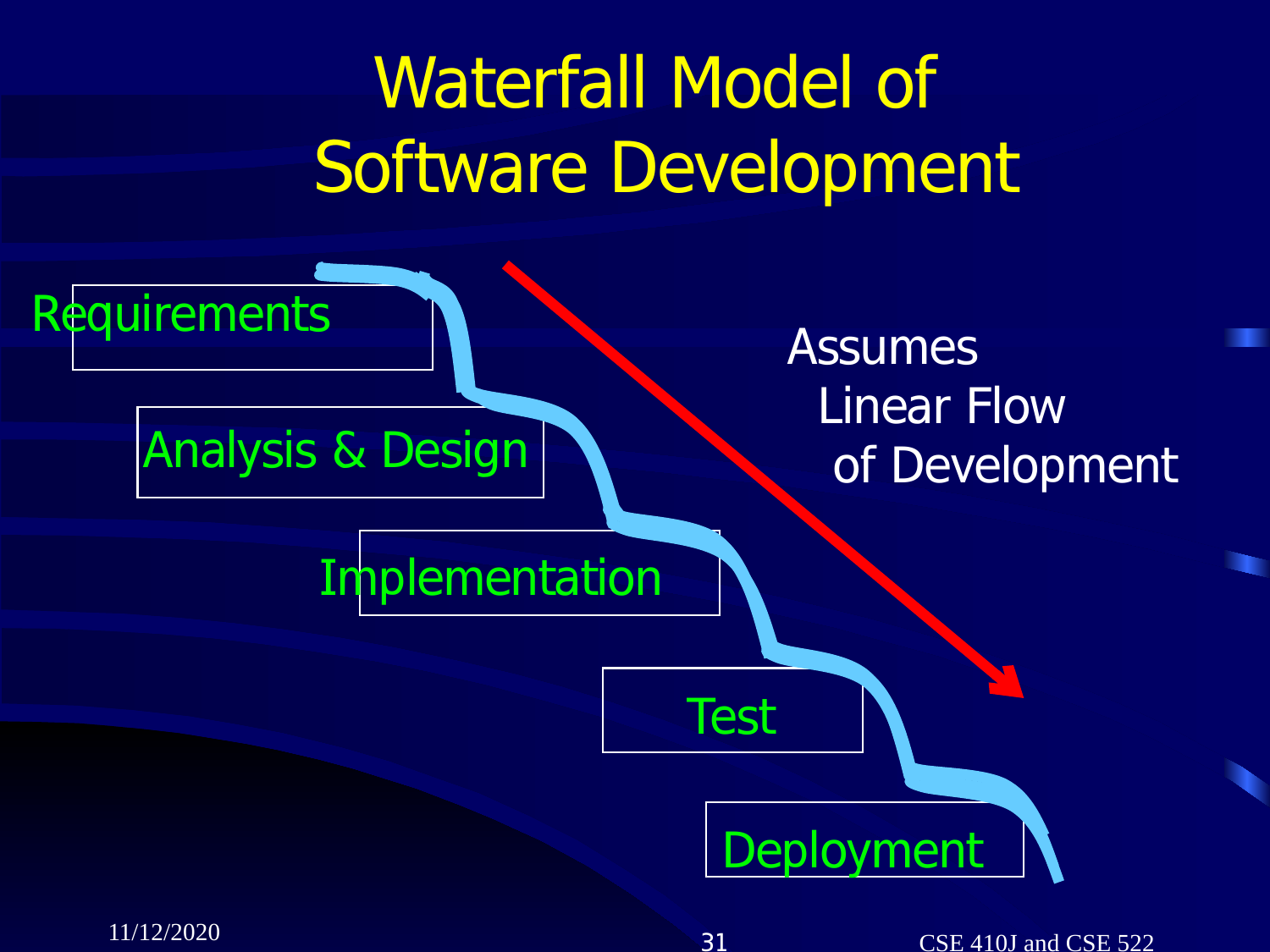

# Waterfall Model of Software Development

Requirements

Assumes
  Linear Flow
   of Development

Analysis & Design

Implementation

Test

Deployment
11/12/2020
31
CSE 410J and CSE 522